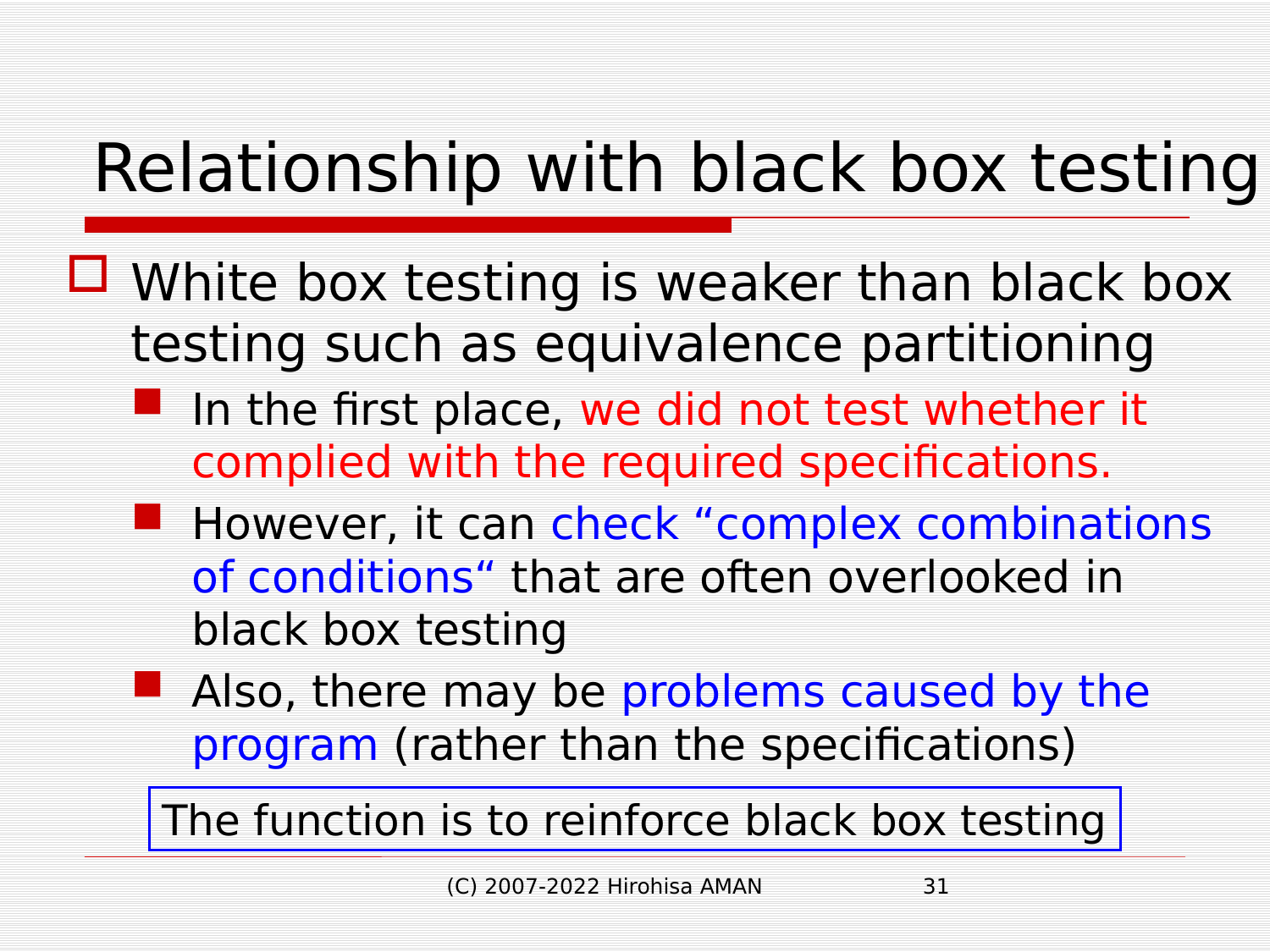

# Relationship with black box testing
White box testing is weaker than black box testing such as equivalence partitioning
In the first place, we did not test whether it complied with the required specifications.
However, it can check “complex combinations of conditions“ that are often overlooked in black box testing
Also, there may be problems caused by the program (rather than the specifications)

The function is to reinforce black box testing
(C) 2007-2022 Hirohisa AMAN
31